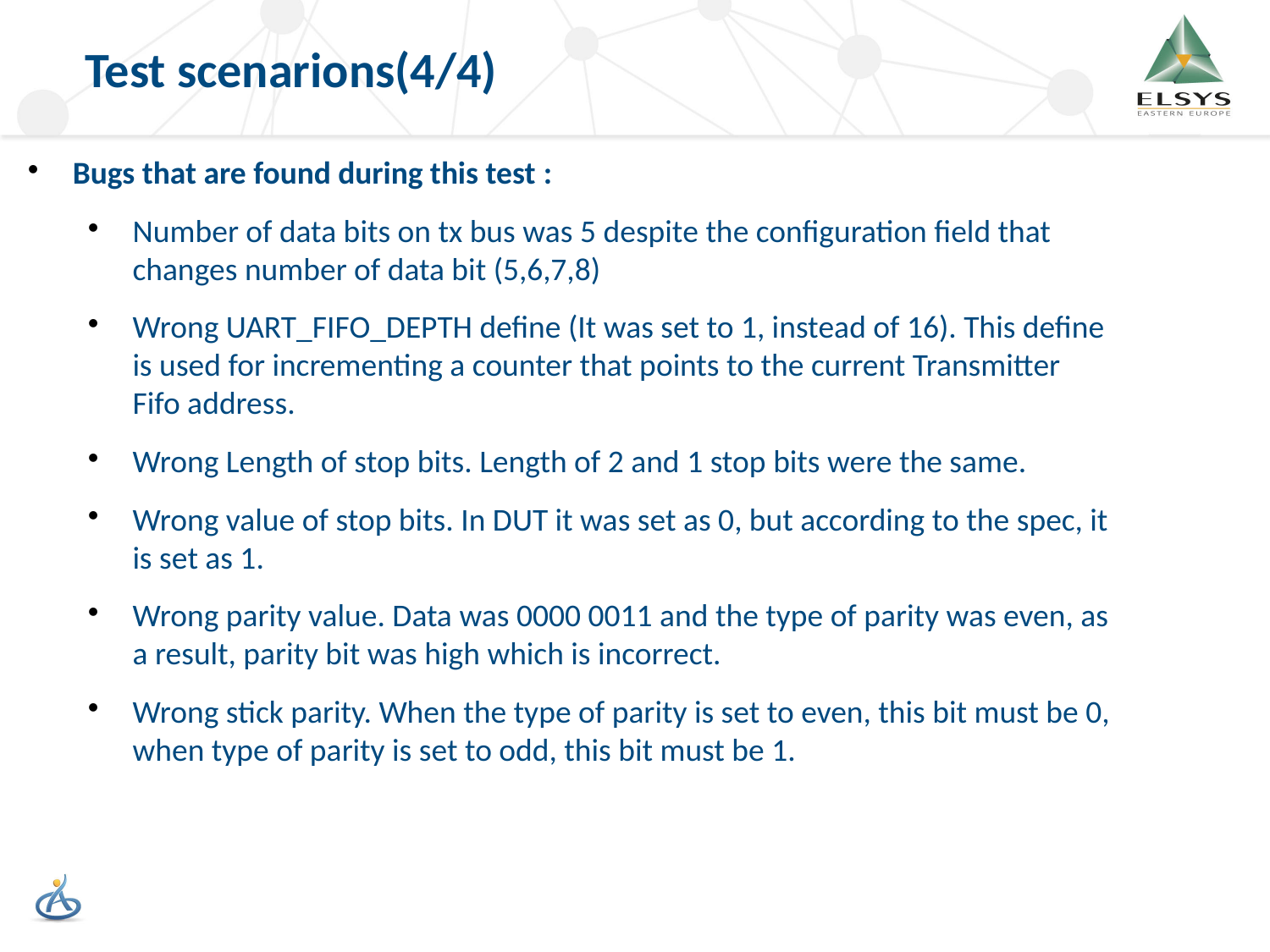

Test scenarions(4/4)
Bugs that are found during this test :
Number of data bits on tx bus was 5 despite the configuration field that changes number of data bit (5,6,7,8)
Wrong UART_FIFO_DEPTH define (It was set to 1, instead of 16). This define is used for incrementing a counter that points to the current Transmitter Fifo address.
Wrong Length of stop bits. Length of 2 and 1 stop bits were the same.
Wrong value of stop bits. In DUT it was set as 0, but according to the spec, it is set as 1.
Wrong parity value. Data was 0000 0011 and the type of parity was even, as a result, parity bit was high which is incorrect.
Wrong stick parity. When the type of parity is set to even, this bit must be 0, when type of parity is set to odd, this bit must be 1.